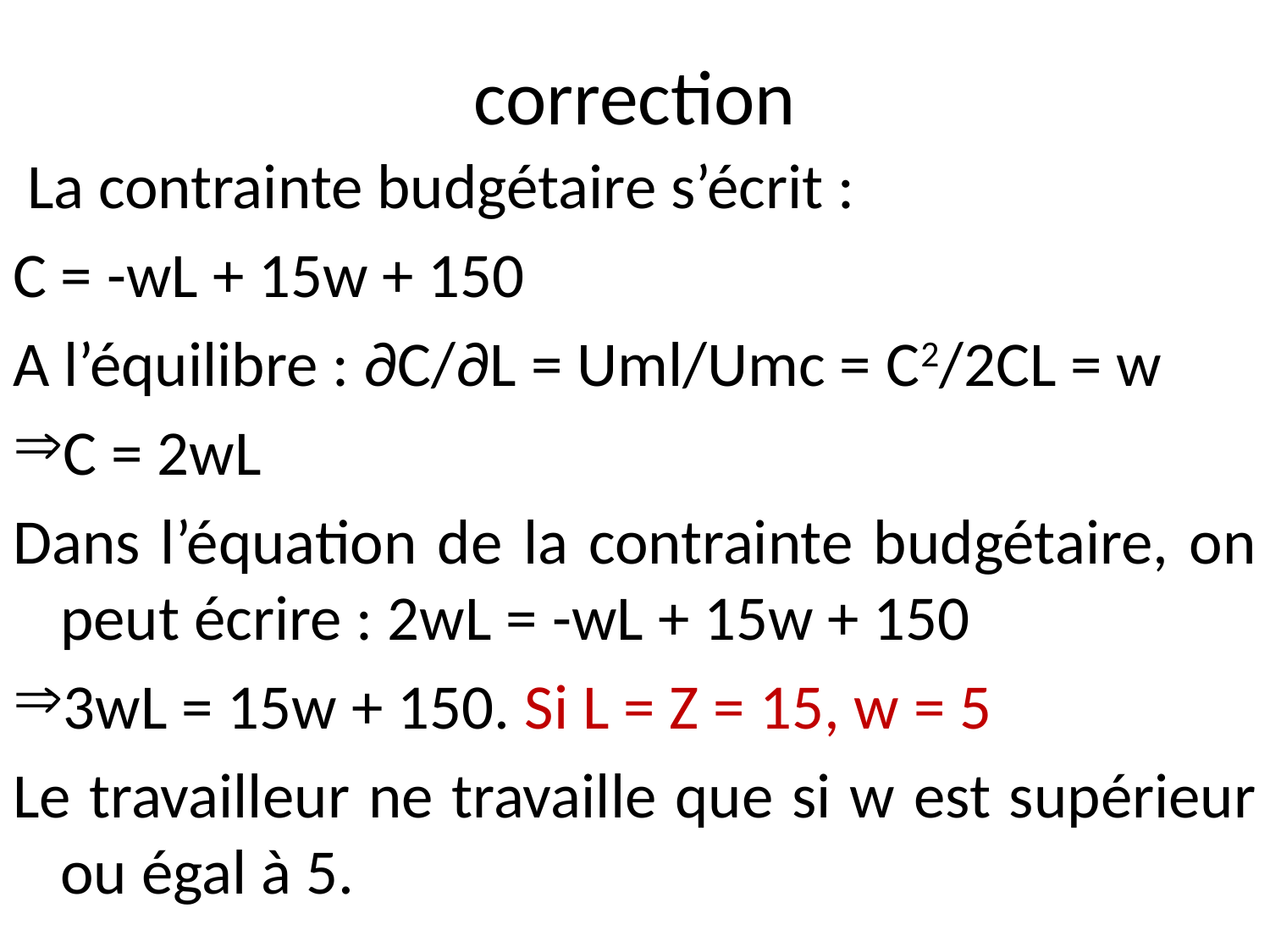

# correction
 La contrainte budgétaire s’écrit :
C = -wL + 15w + 150
A l’équilibre : ∂C/∂L = Uml/Umc = C2/2CL = w
C = 2wL
Dans l’équation de la contrainte budgétaire, on peut écrire : 2wL = -wL + 15w + 150
3wL = 15w + 150. Si L = Z = 15, w = 5
Le travailleur ne travaille que si w est supérieur ou égal à 5.